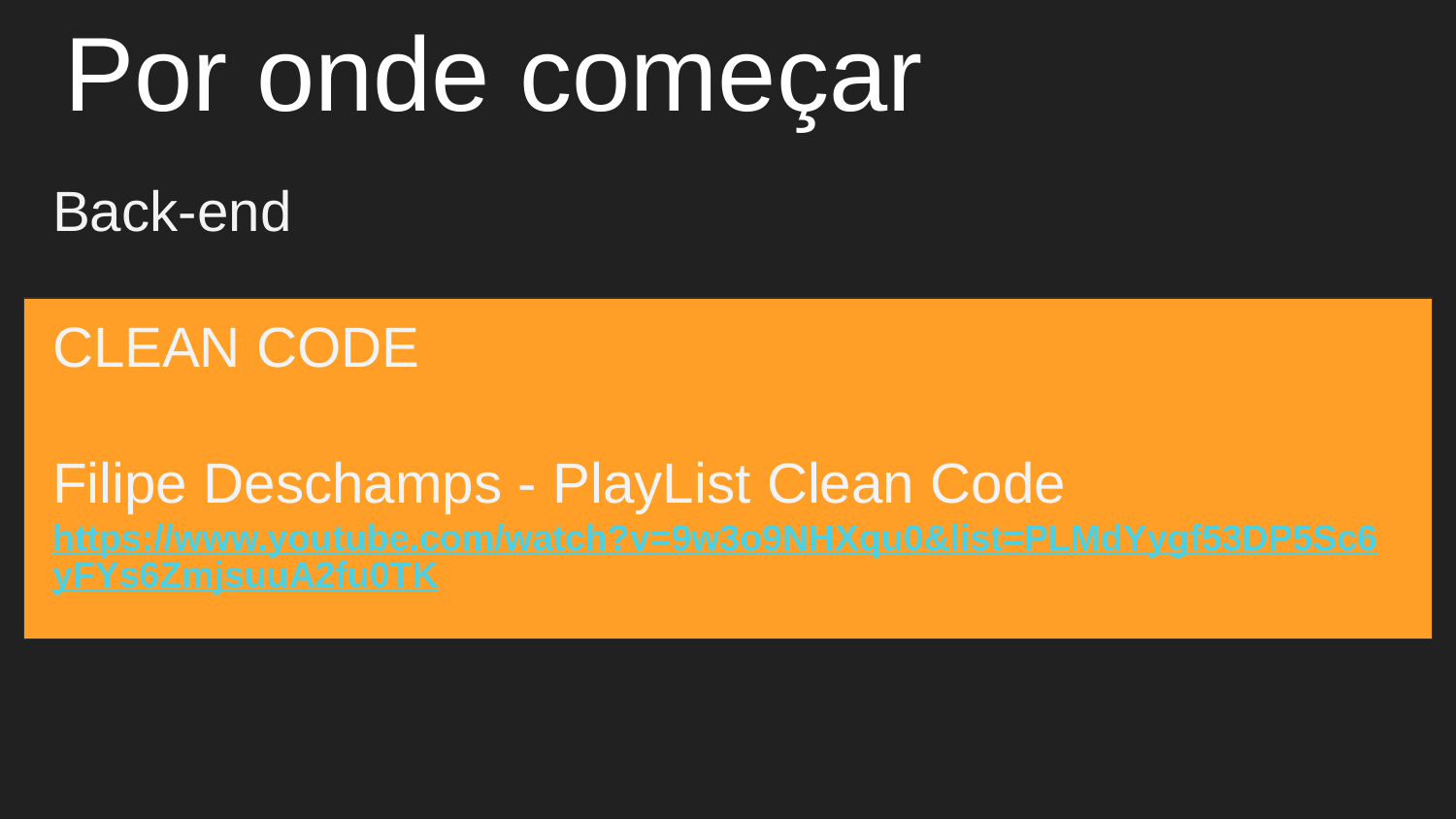

# Por onde começar
Back-end

CLEAN CODE

Filipe Deschamps - PlayList Clean Code
https://www.youtube.com/watch?v=9w3o9NHXqu0&list=PLMdYygf53DP5Sc6yFYs6ZmjsuuA2fu0TK